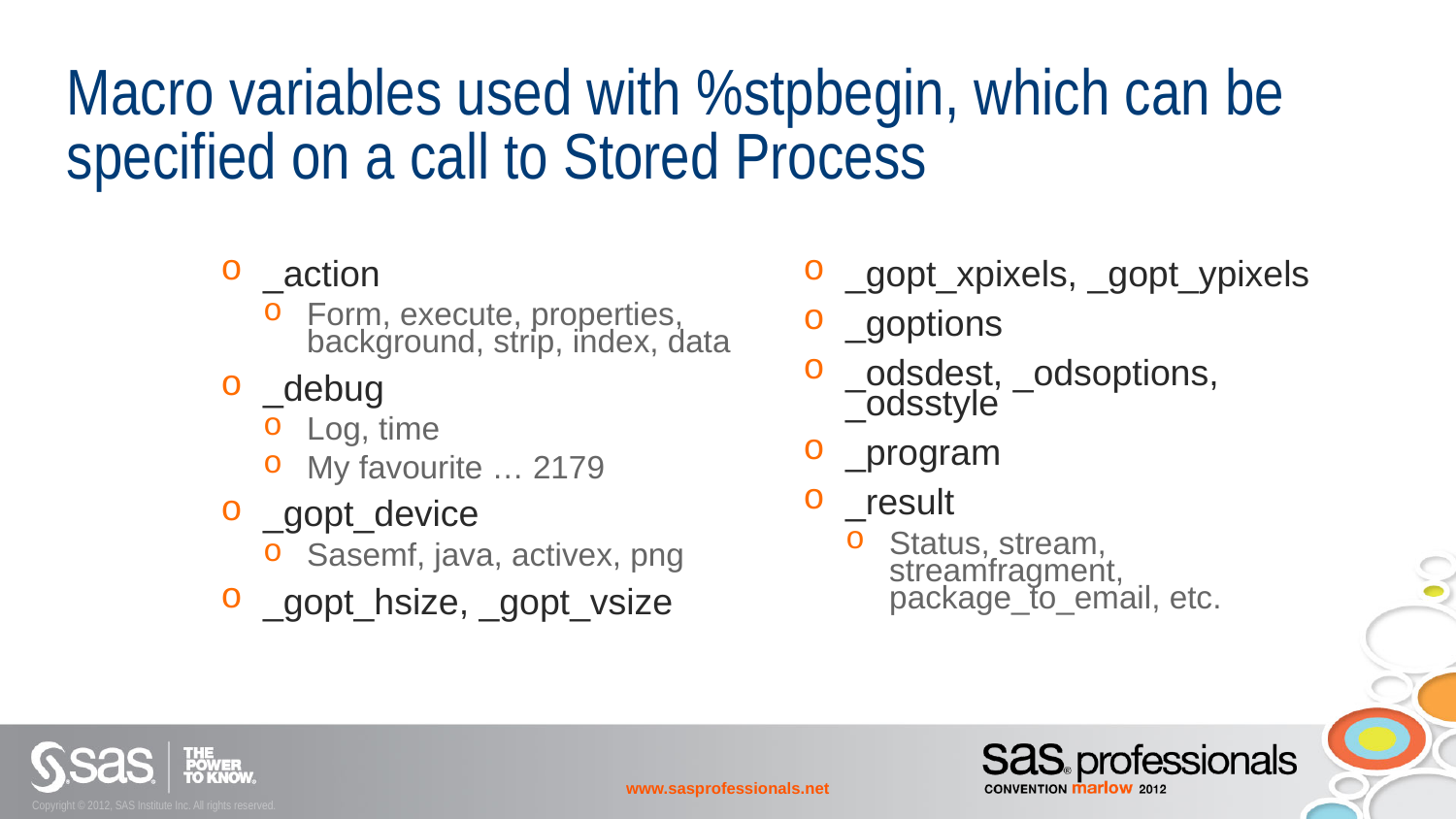

# Macro variables used with %stpbegin, which can be specified on a call to Stored Process
_action
Form, execute, properties, background, strip, index, data
_debug
Log, time
My favourite … 2179
_gopt_device
Sasemf, java, activex, png
_gopt_hsize, _gopt_vsize
_gopt_xpixels, _gopt_ypixels
_goptions
_odsdest, _odsoptions, _odsstyle
_program
_result
Status, stream, streamfragment, package_to_email, etc.